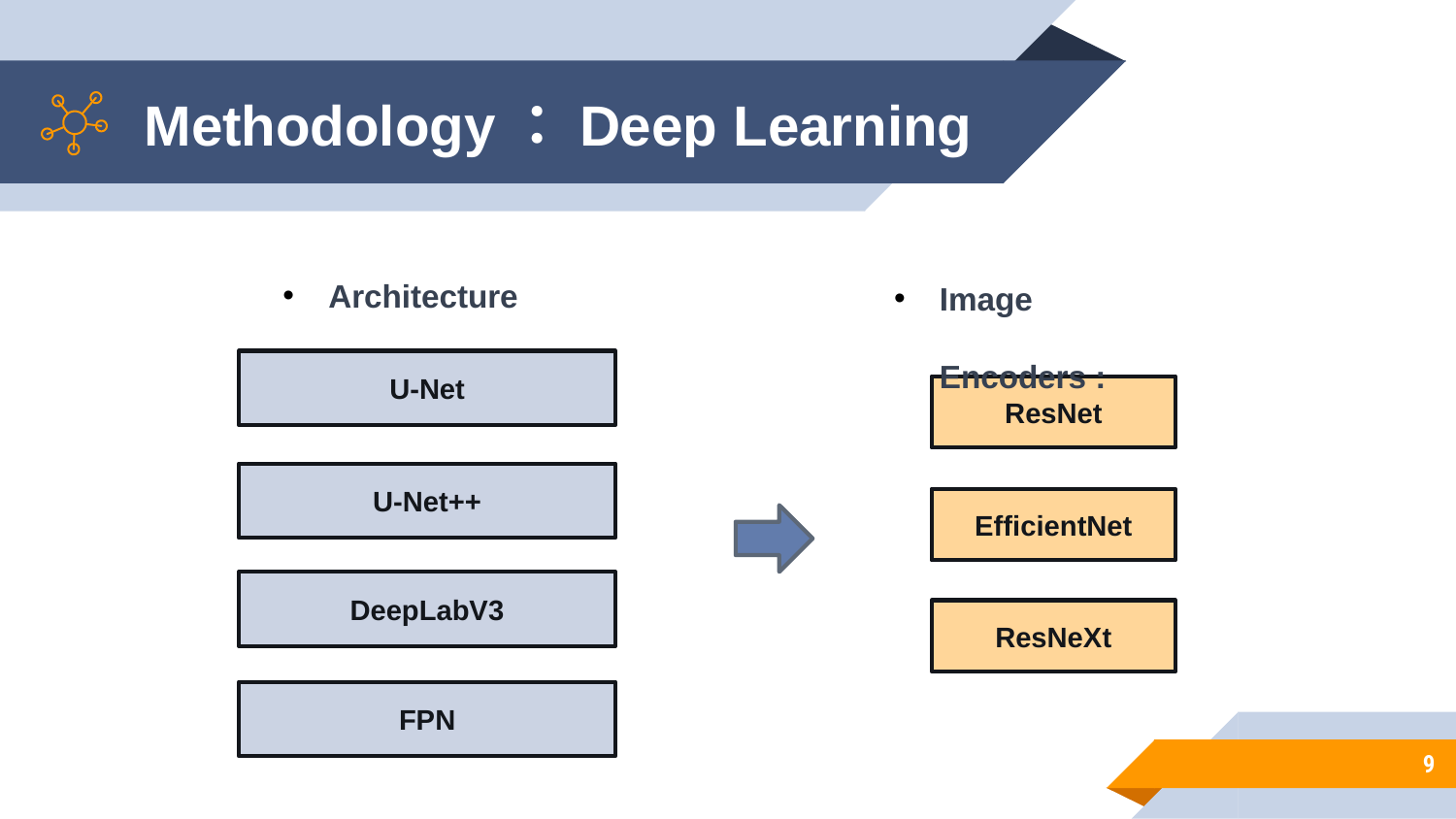

# Methodology：Deep Learning

Architecture :
Image Encoders :
U-Net
ResNet
U-Net++
EfficientNet

DeepLabV3
ResNeXt
FPN
9